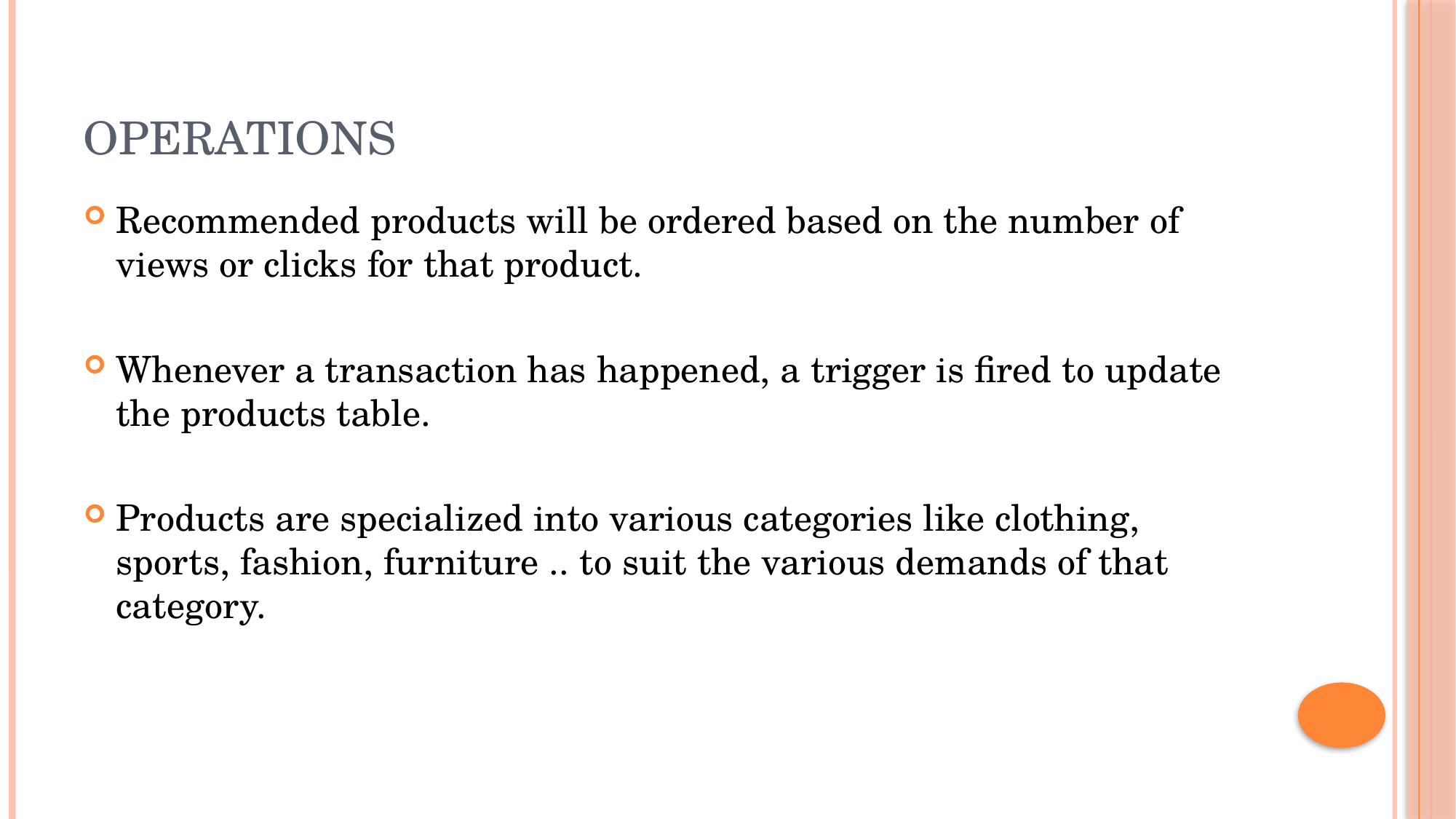

# Operations
Recommended products will be ordered based on the number of views or clicks for that product.

Whenever a transaction has happened, a trigger is fired to update the products table.

Products are specialized into various categories like clothing, sports, fashion, furniture .. to suit the various demands of that category.